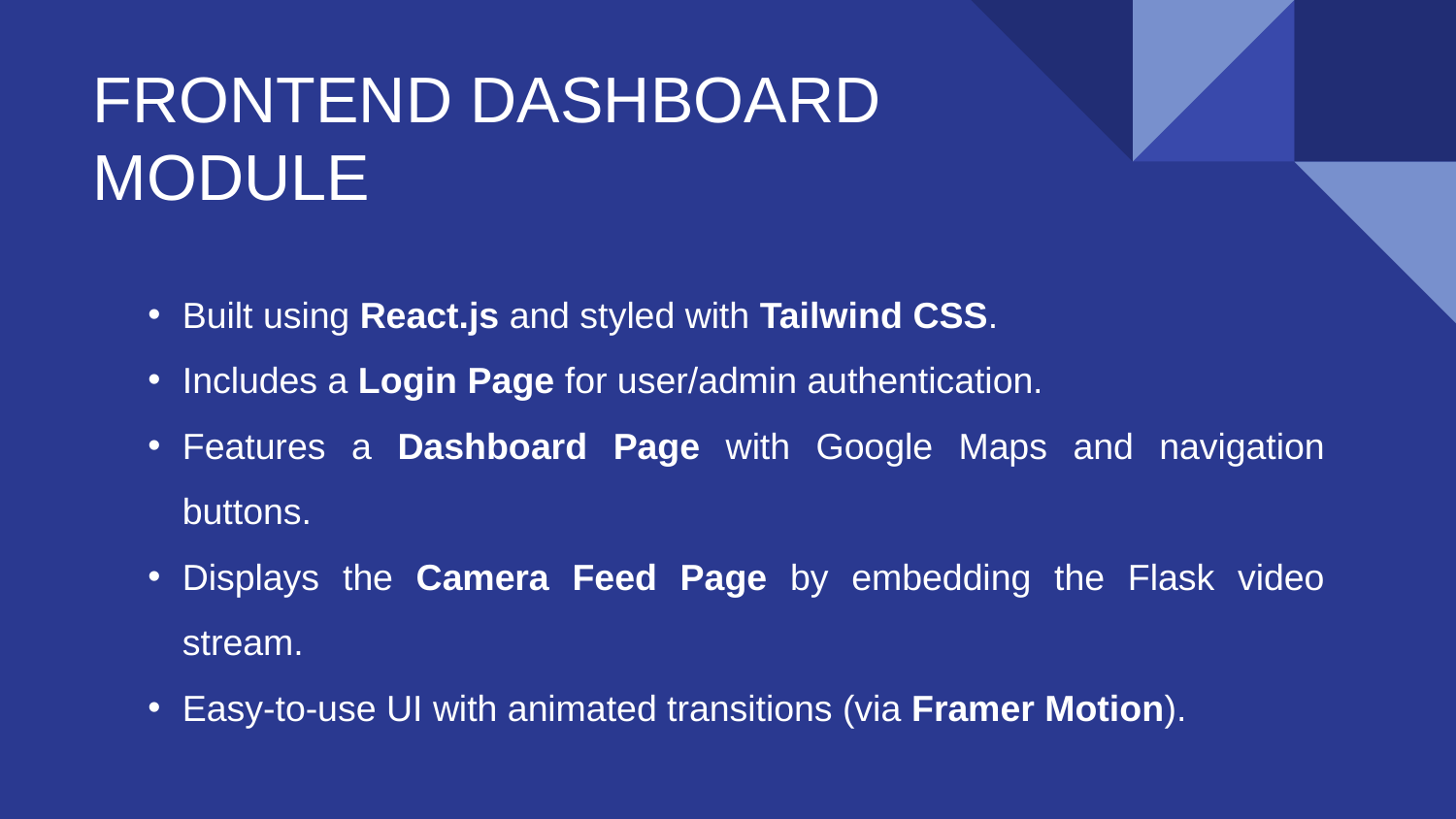

FRONTEND DASHBOARD MODULE
Built using React.js and styled with Tailwind CSS.
Includes a Login Page for user/admin authentication.
Features a Dashboard Page with Google Maps and navigation buttons.
Displays the Camera Feed Page by embedding the Flask video stream.
Easy-to-use UI with animated transitions (via Framer Motion).